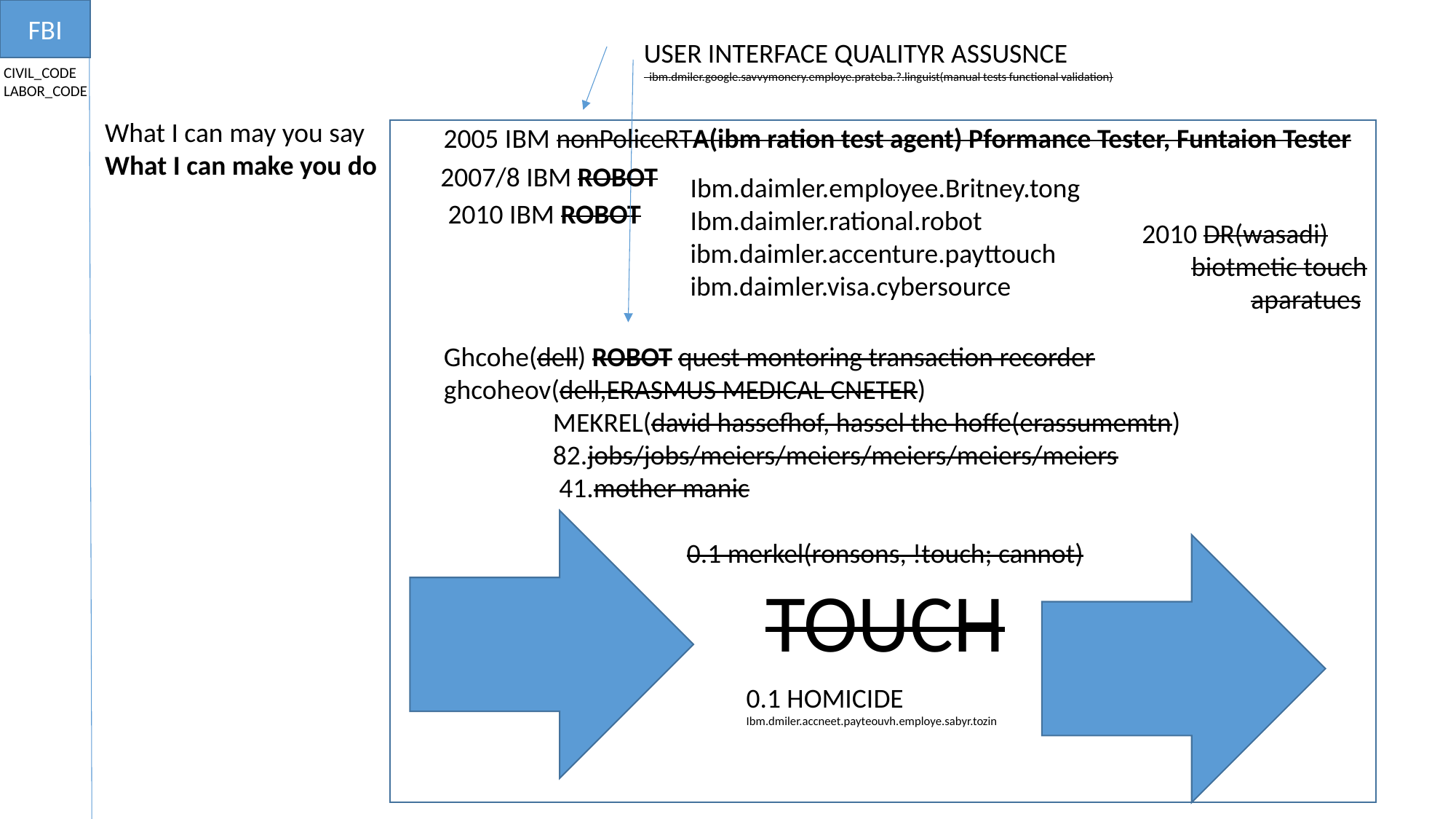

FBI
USER INTERFACE QUALITYR ASSUSNCE
  ibm.dmiler.google.savvymonery.employe.prateba.?.linguist(manual tests functional validation)
CIVIL_CODE
LABOR_CODE
What I can may you say
What I can make you do
2005 IBM nonPoliceRTA(ibm ration test agent) Pformance Tester, Funtaion Tester

2007/8 IBM ROBOT
Ibm.daimler.employee.Britney.tong
Ibm.daimler.rational.robot
ibm.daimler.accenture.payttouch
ibm.daimler.visa.cybersource
2010 IBM ROBOT
2010 DR(wasadi)
        biotmetic touch
	aparatues
Ghcohe(dell) ROBOT quest montoring transaction recorder
ghcoheov(dell,ERASMUS MEDICAL CNETER)
	MEKREL(david hassefhof, hassel the hoffe(erassumemtn)
	82.jobs/jobs/meiers/meiers/meiers/meiers/meiers
	 41.mother manic

0.1 merkel(ronsons, !touch; cannot)

TOUCH
0.1 HOMICIDE
Ibm.dmiler.accneet.payteouvh.employe.sabyr.tozin